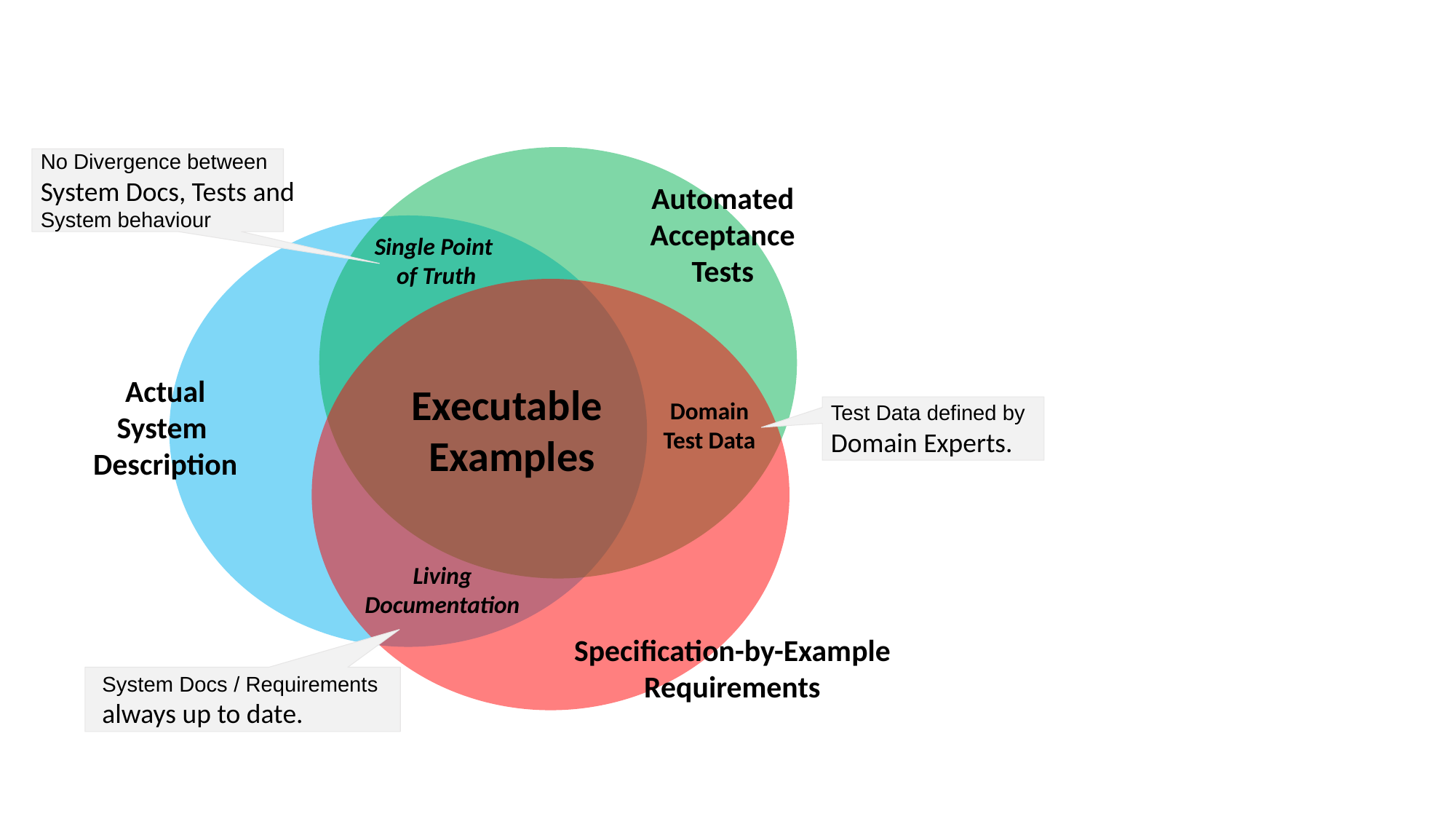

No Divergence between
System Docs, Tests and
System behaviour
Automated
Acceptance
Tests

Single Point
of Truth

Actual
System
Description
Executable
Examples
Domain
Test Data
Test Data defined by
Domain Experts.
Living
Documentation
Specification-by-Example
Requirements
System Docs / Requirements
always up to date.